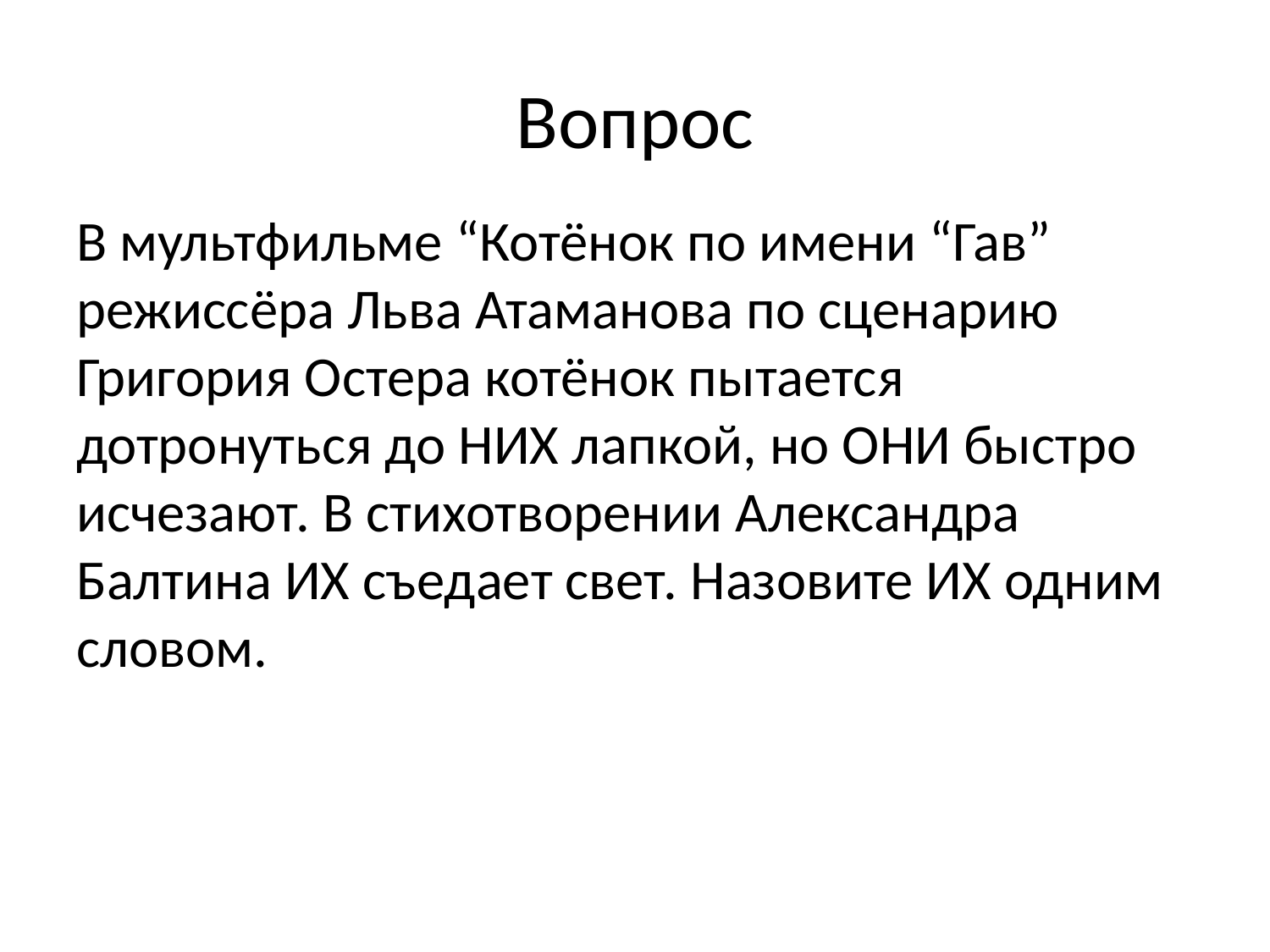

# Вопрос
В мультфильме “Котёнок по имени “Гав” режиссёра Льва Атаманова по сценарию Григория Остера котёнок пытается дотронуться до НИХ лапкой, но ОНИ быстро исчезают. В стихотворении Александра Балтина ИХ съедает свет. Назовите ИХ одним словом.